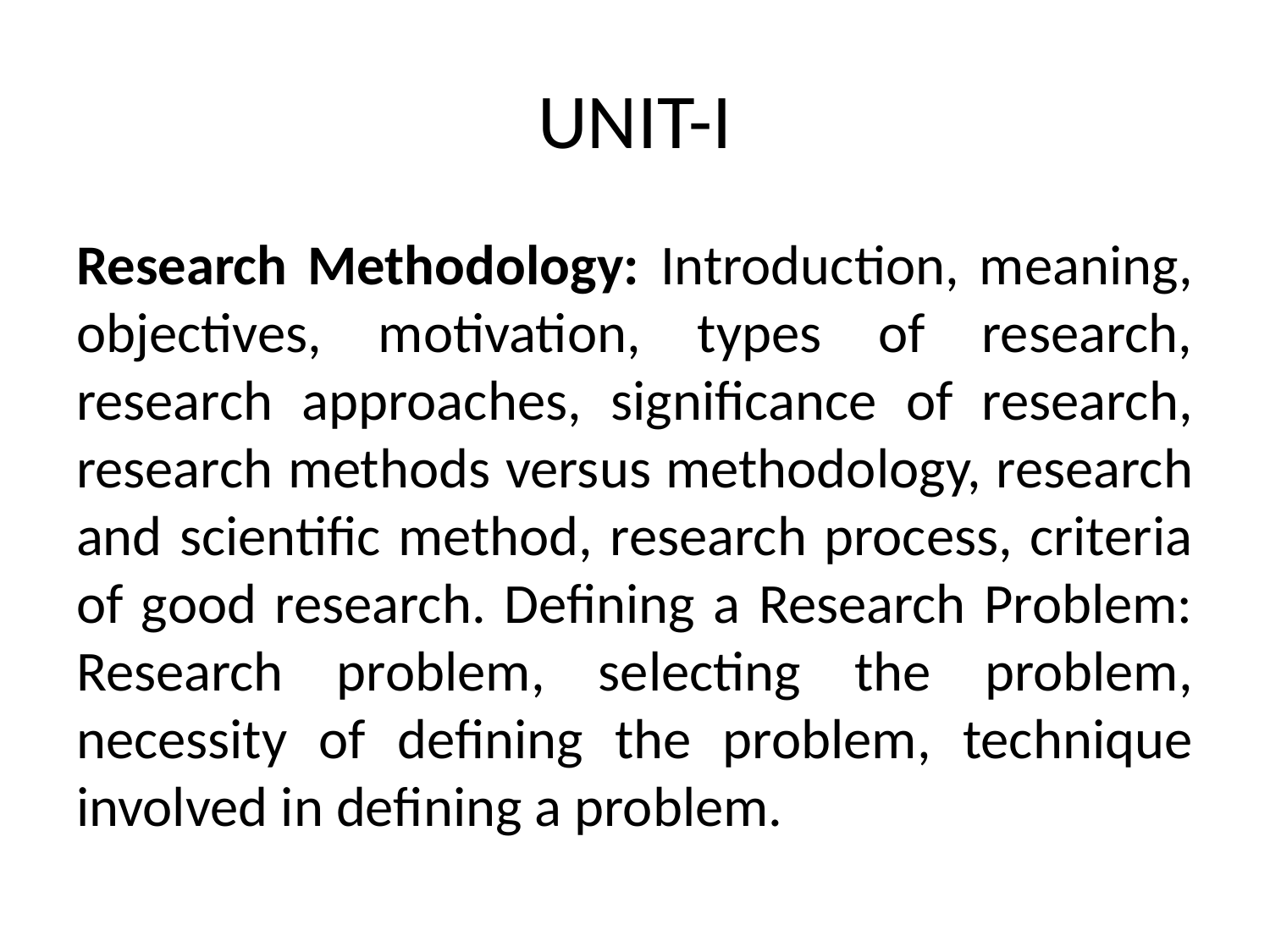

# UNIT-I
Research Methodology: Introduction, meaning, objectives, motivation, types of research, research approaches, significance of research, research methods versus methodology, research and scientific method, research process, criteria of good research. Defining a Research Problem: Research problem, selecting the problem, necessity of defining the problem, technique involved in defining a problem.